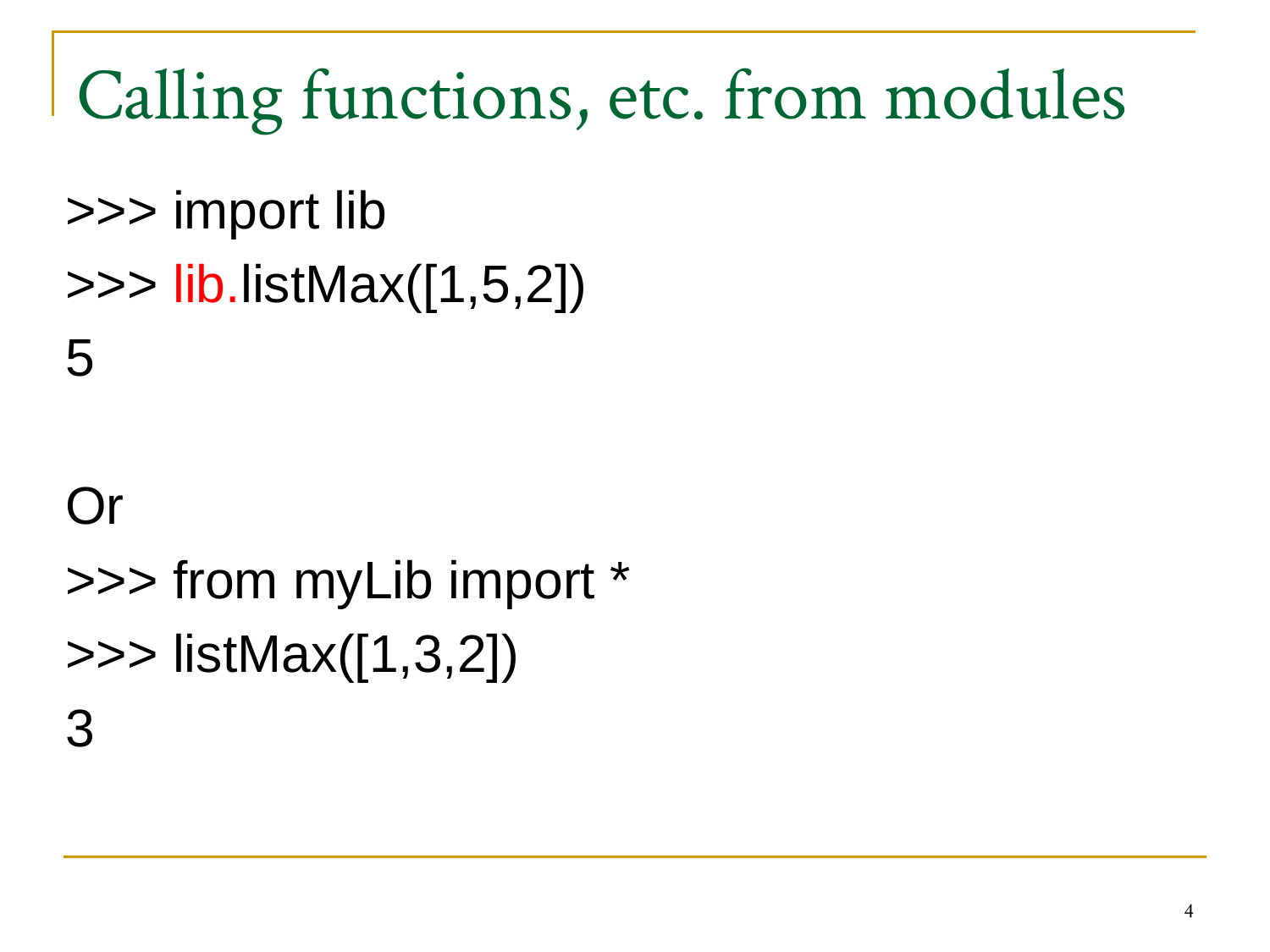

# Calling functions, etc. from modules
>>> import lib
>>> lib.listMax([1,5,2])
5

Or
>>> from myLib import *
>>> listMax([1,3,2])
3

4